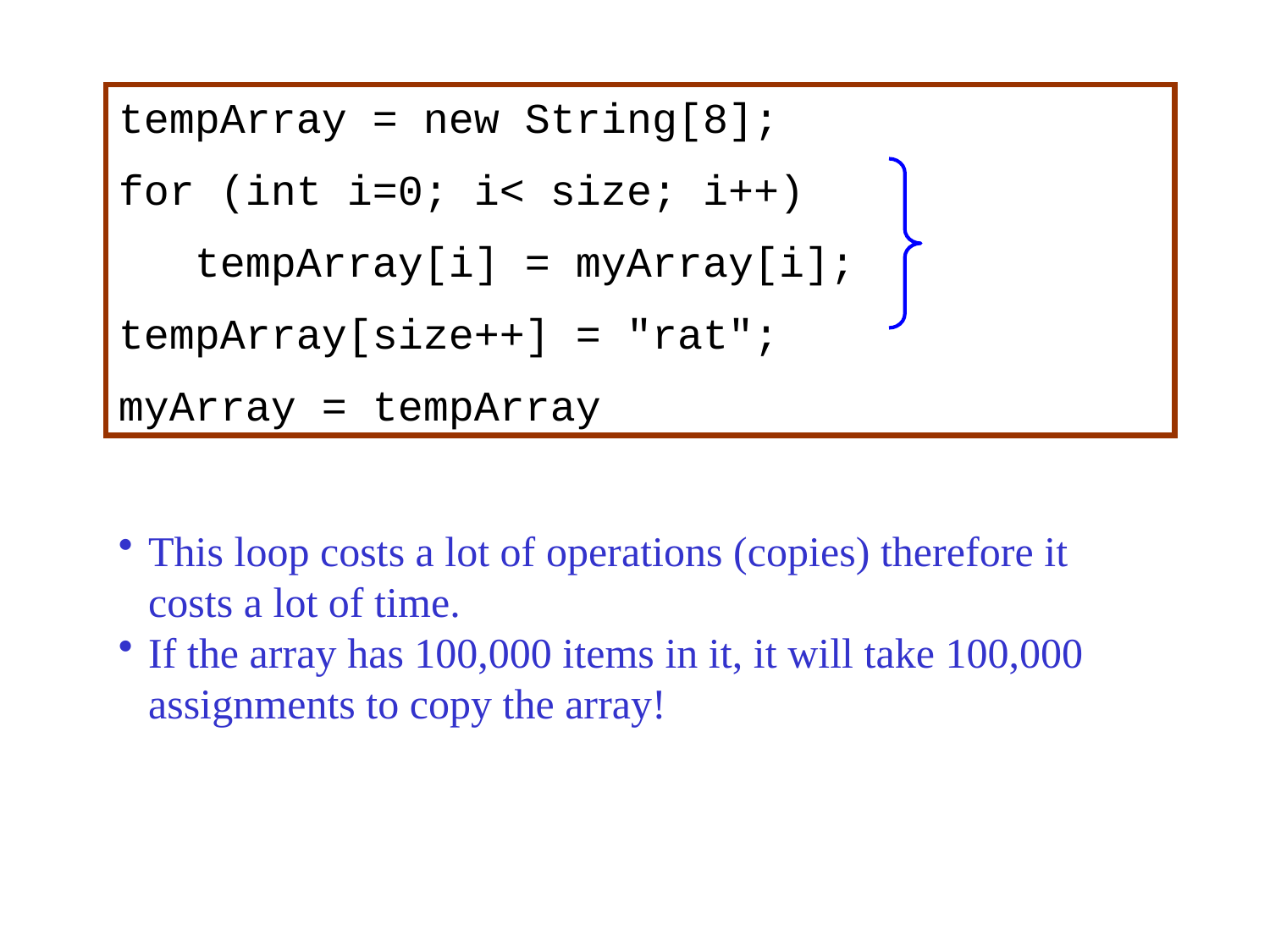

tempArray = new String[8];
for (int i=0; i< size; i++)
   tempArray[i] = myArray[i];
tempArray[size++] = "rat";
myArray = tempArray

This loop costs a lot of operations (copies) therefore it costs a lot of time.
If the array has 100,000 items in it, it will take 100,000 assignments to copy the array!